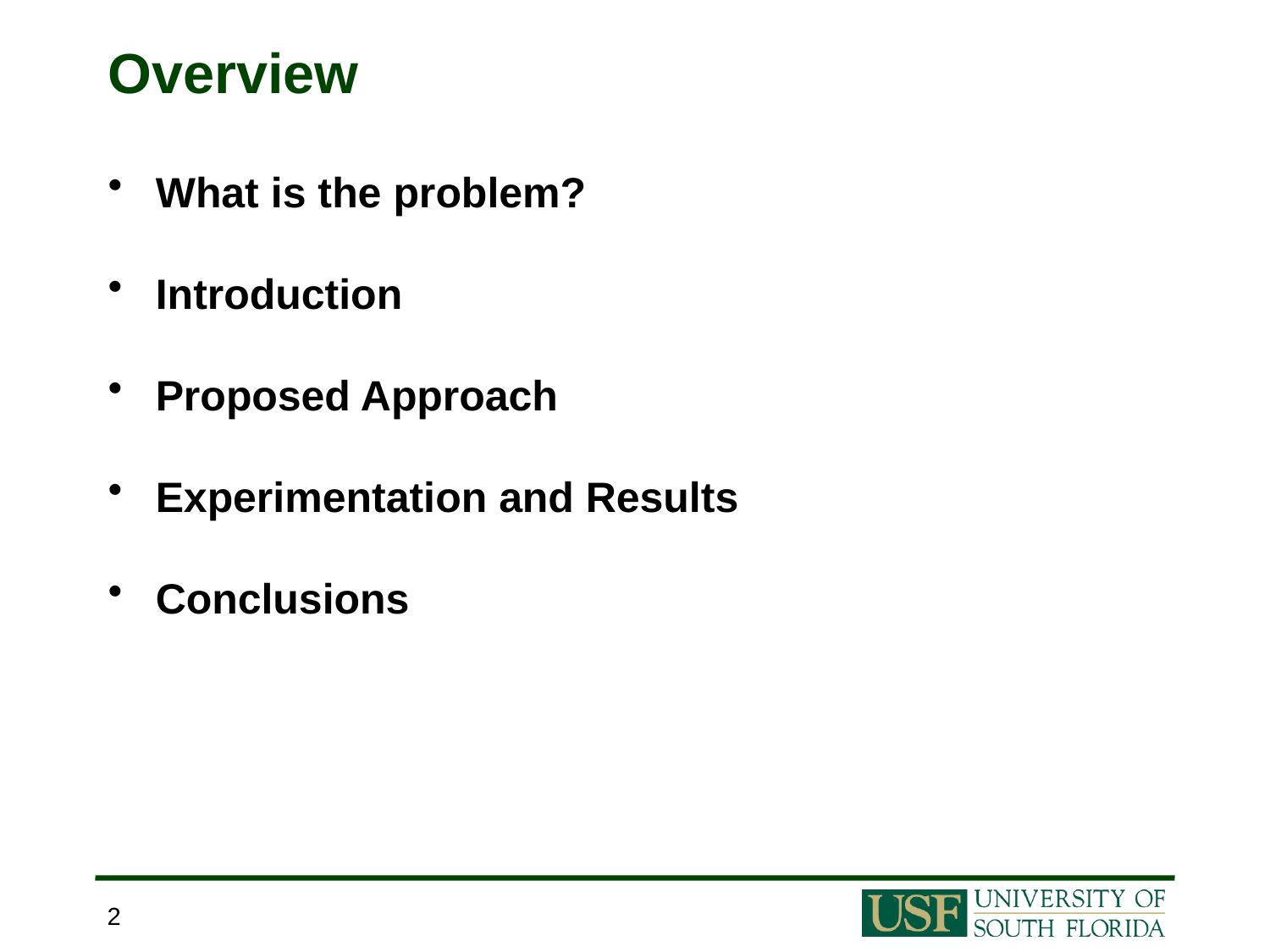

# Overview
What is the problem?

Introduction

Proposed Approach

Experimentation and Results

Conclusions